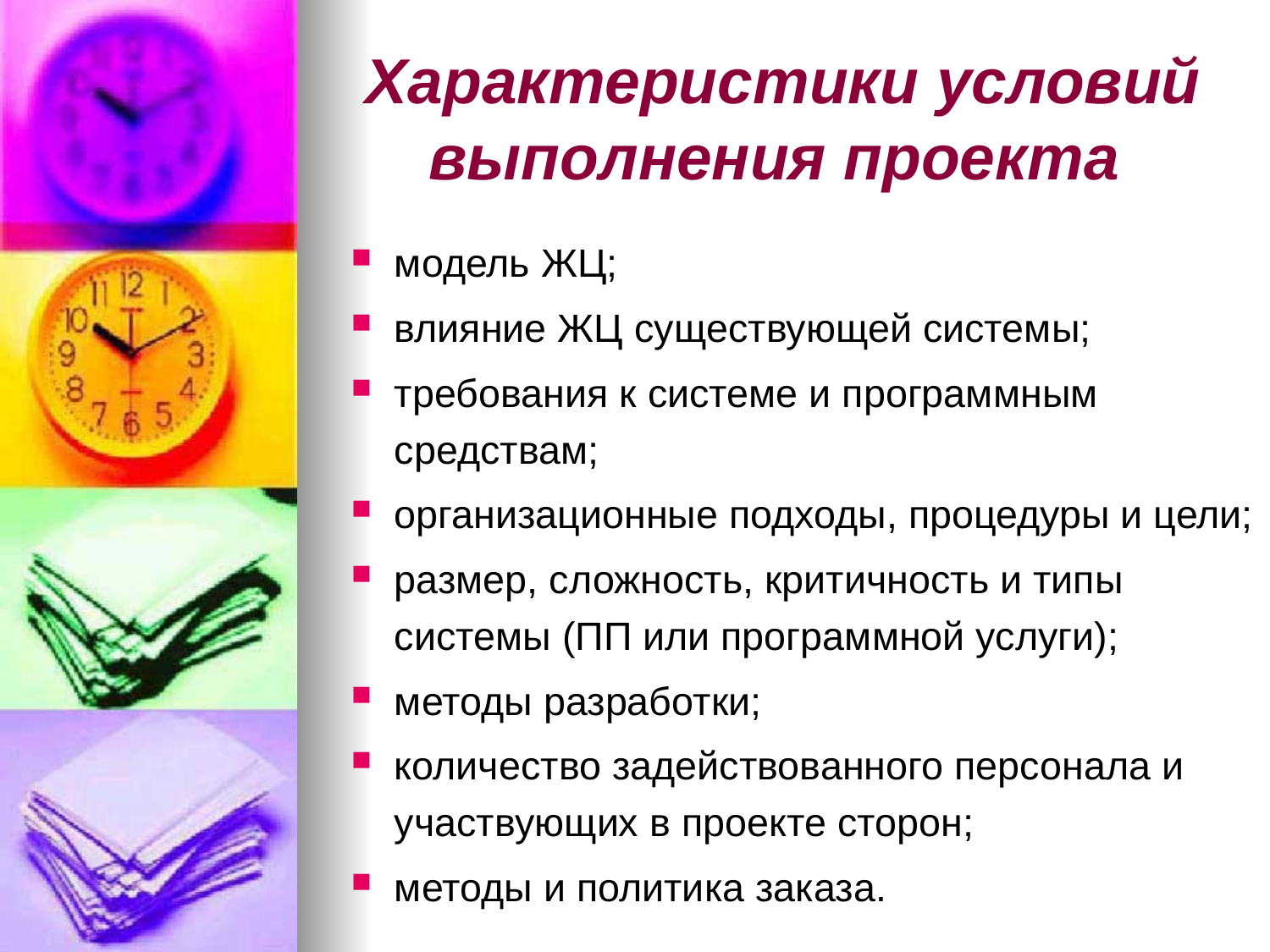

# Характеристики условий выполнения проекта
модель ЖЦ;
влияние ЖЦ существующей системы;
требования к системе и программным средствам;
организационные подходы, процедуры и цели;
размер, сложность, критичность и типы системы (ПП или программной услуги);
методы разработки;
количество задействованного персонала и участвующих в проекте сторон;
методы и политика заказа.